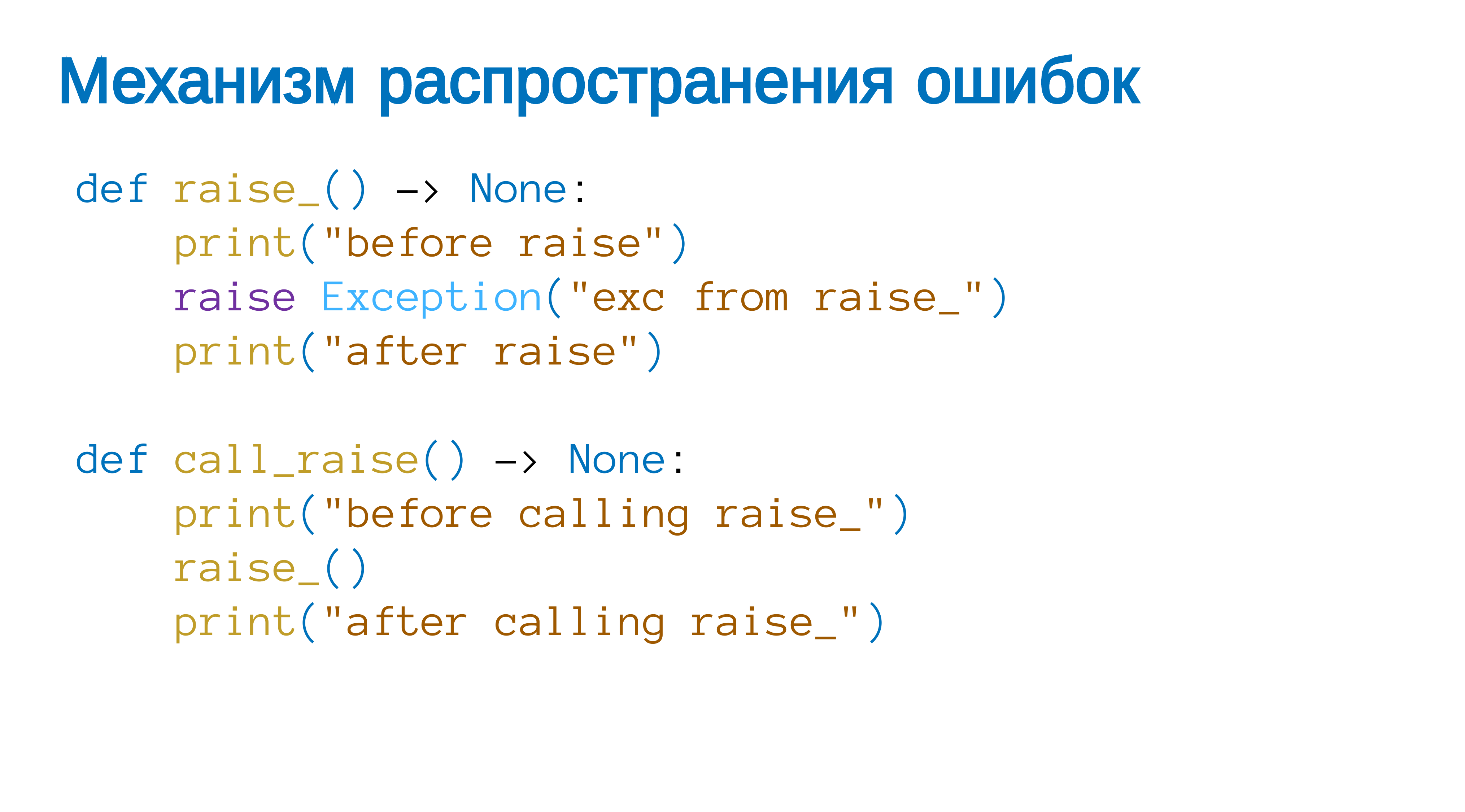

# Механизм распространения ошибок
def raise_() -> None:
    print("before raise")
    raise Exception("exc from raise_")
    print("after raise")

def call_raise() -> None:
    print("before calling raise_")
    raise_()
    print("after calling raise_")
28